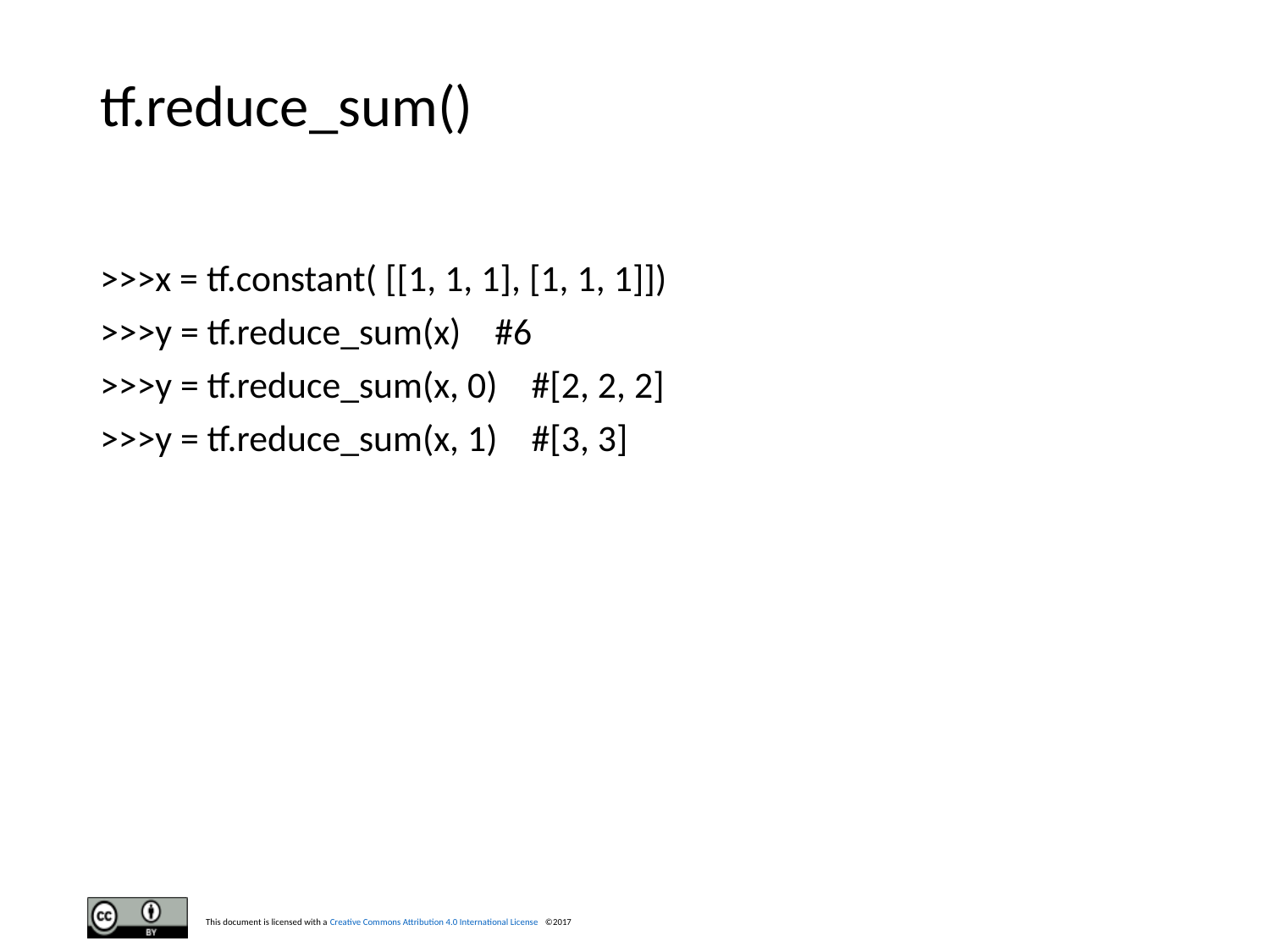

# tf.reduce_sum()
>>>x = tf.constant( [[1, 1, 1], [1, 1, 1]])
>>>y = tf.reduce_sum(x)    #6
>>>y = tf.reduce_sum(x, 0)    #[2, 2, 2]
>>>y = tf.reduce_sum(x, 1)    #[3, 3]